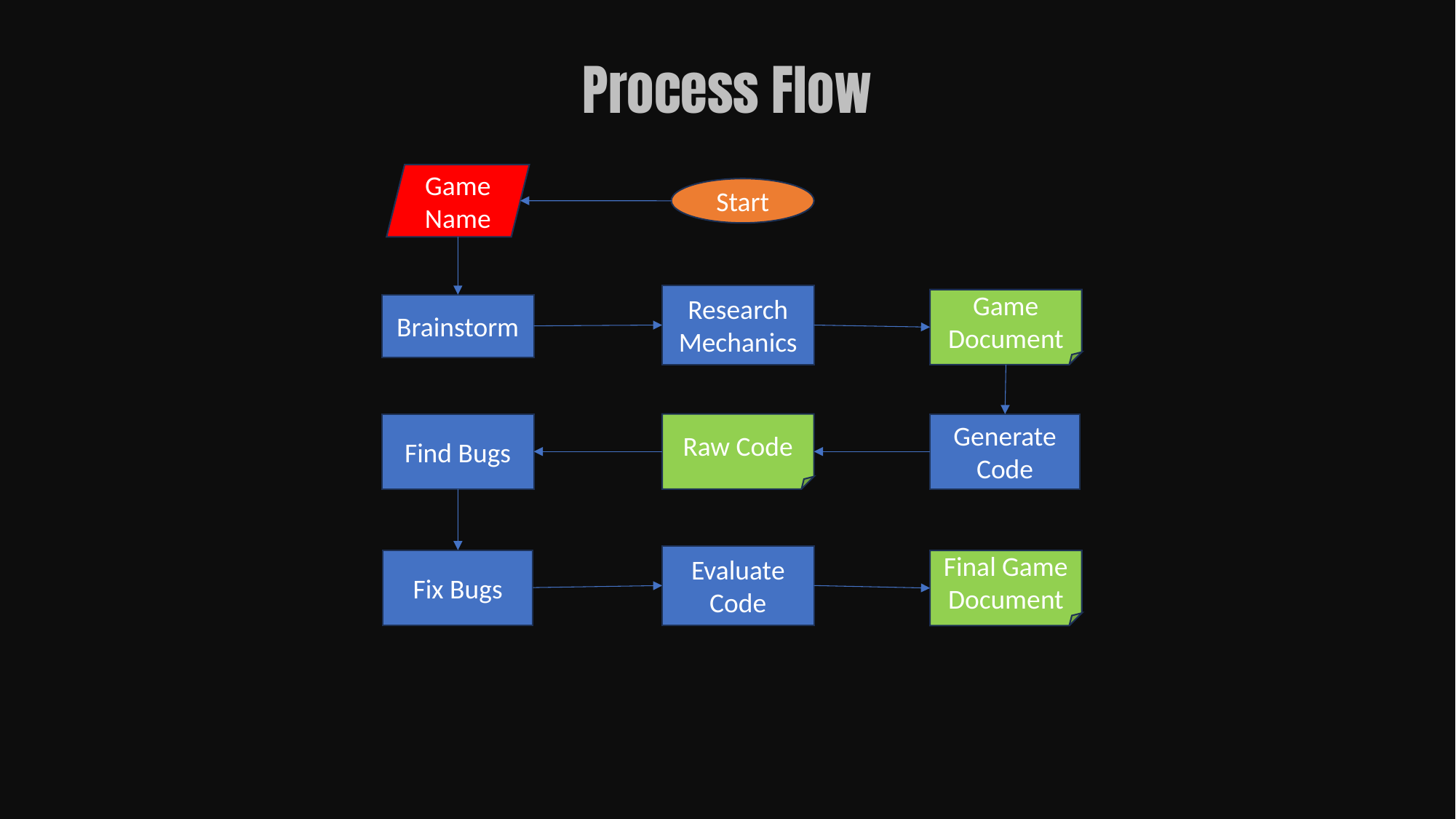

Process Flow
Game
Name
Start
Research
Mechanics
Game
Document
Brainstorm
Find Bugs
Raw Code
Generate
Code
Evaluate
Code
Fix Bugs
Final Game
Document